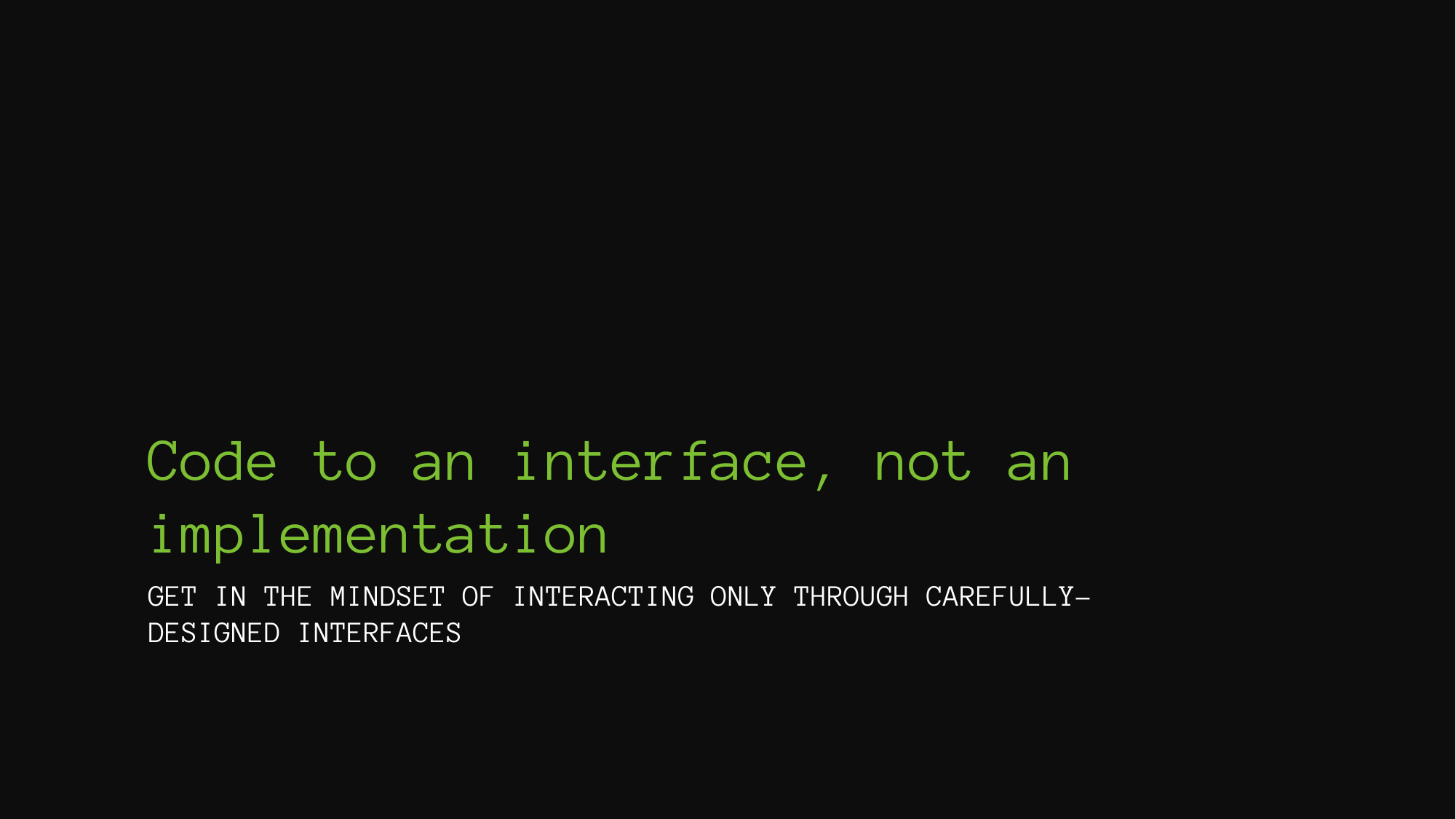

# Code to an interface, not an implementation
Get in the mindset of interacting only through carefully-designed interfaces